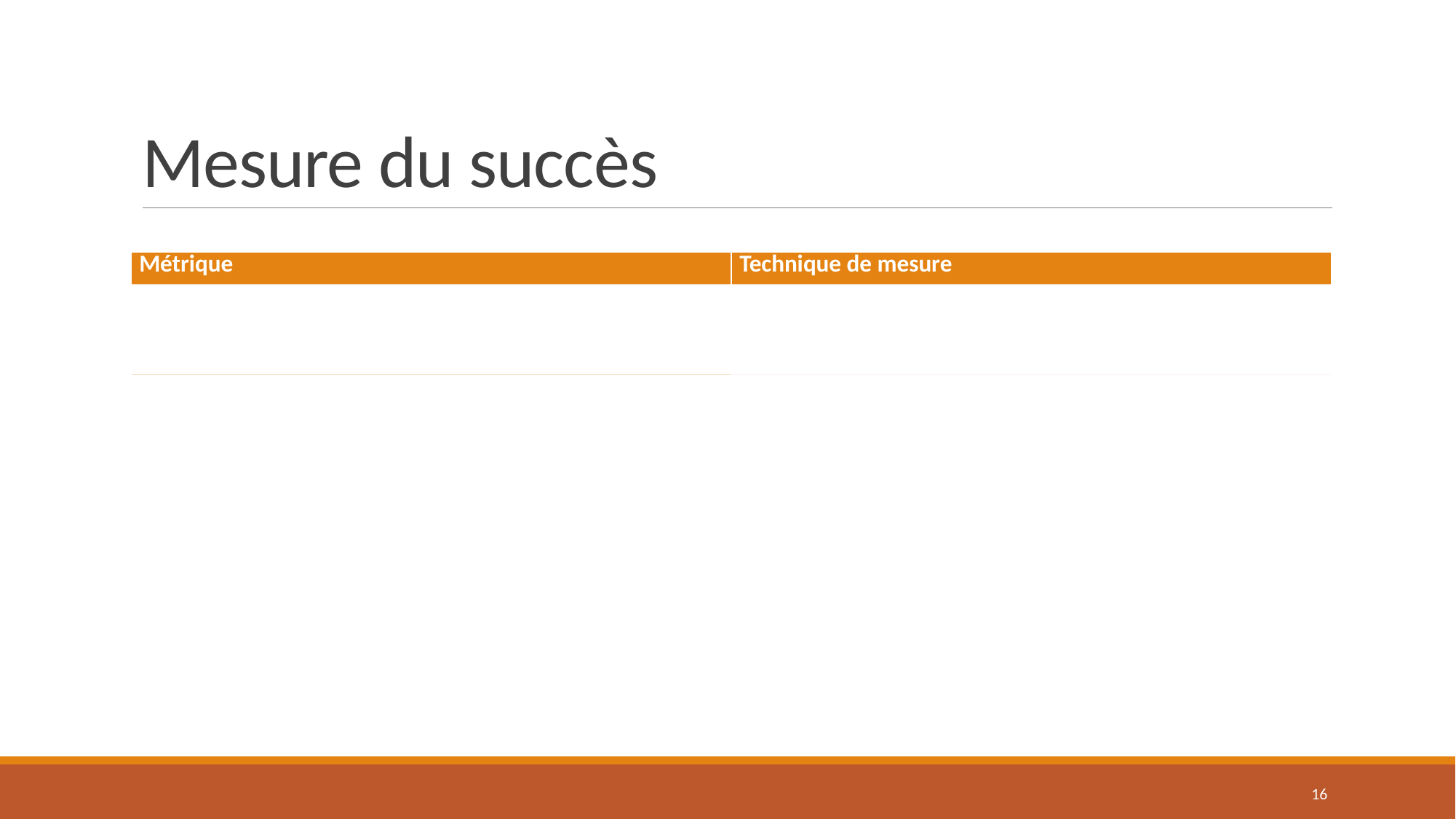

# Mesure du succès
| Métrique | Technique de mesure |
| --- | --- |
| Satisfaction équipes | Entretien avec système de notation entre l’ancienne et la nouvelle architecture |
| Délai de traitement demande client | Moyenne de la différence entre la date de la demande et celle de la réalisation de la demande |
| Délai d’intervention | Moyenne de la différence entre la date de début d’intervention et celle de fin d’intervention |
| Satisfaction clientèles | Enquête après réalisation des demandes |

16